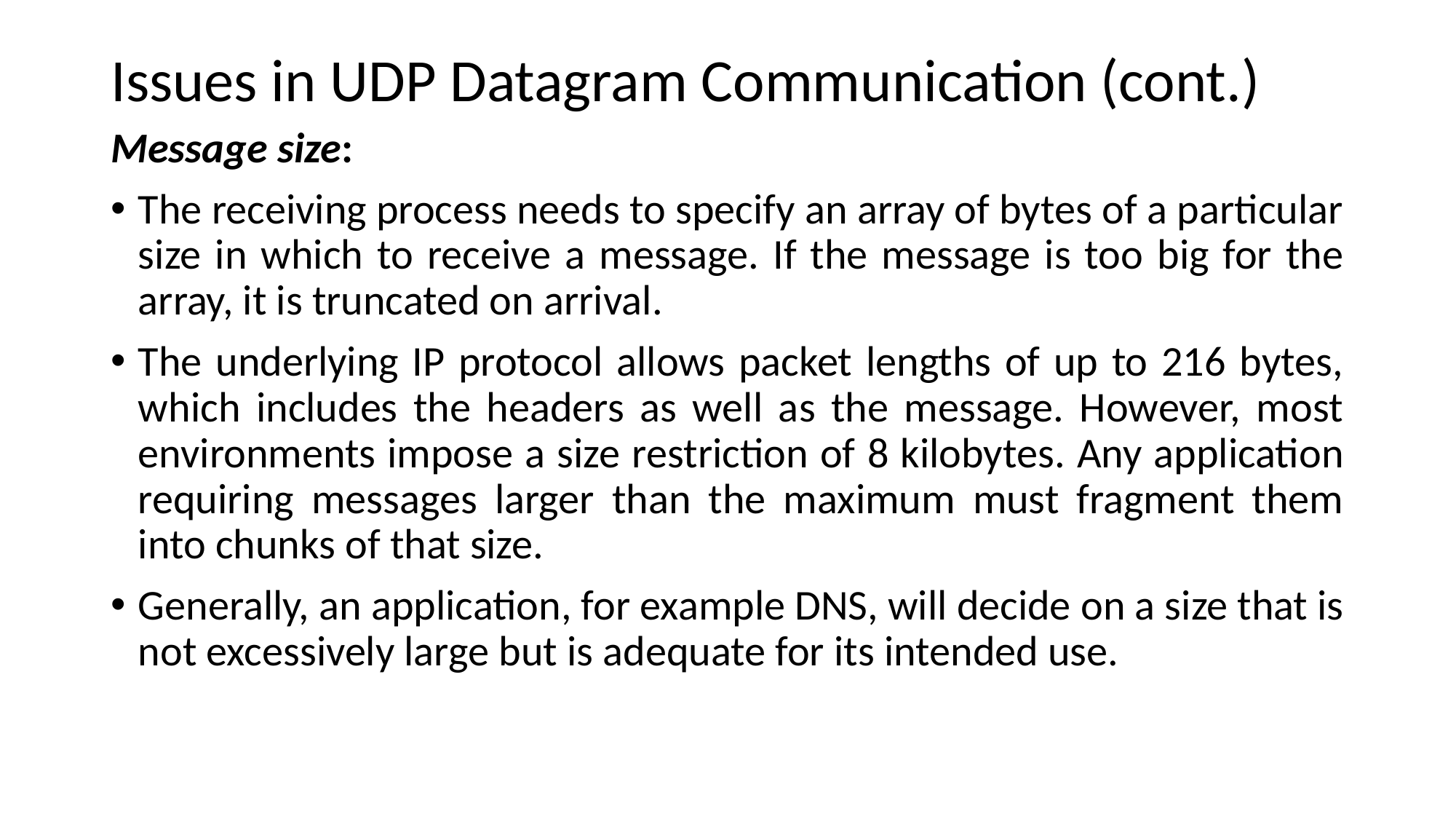

# Issues in UDP Datagram Communication (cont.)
Message size:
The receiving process needs to specify an array of bytes of a particular size in which to receive a message. If the message is too big for the array, it is truncated on arrival.
The underlying IP protocol allows packet lengths of up to 216 bytes, which includes the headers as well as the message. However, most environments impose a size restriction of 8 kilobytes. Any application requiring messages larger than the maximum must fragment them into chunks of that size.
Generally, an application, for example DNS, will decide on a size that is not excessively large but is adequate for its intended use.